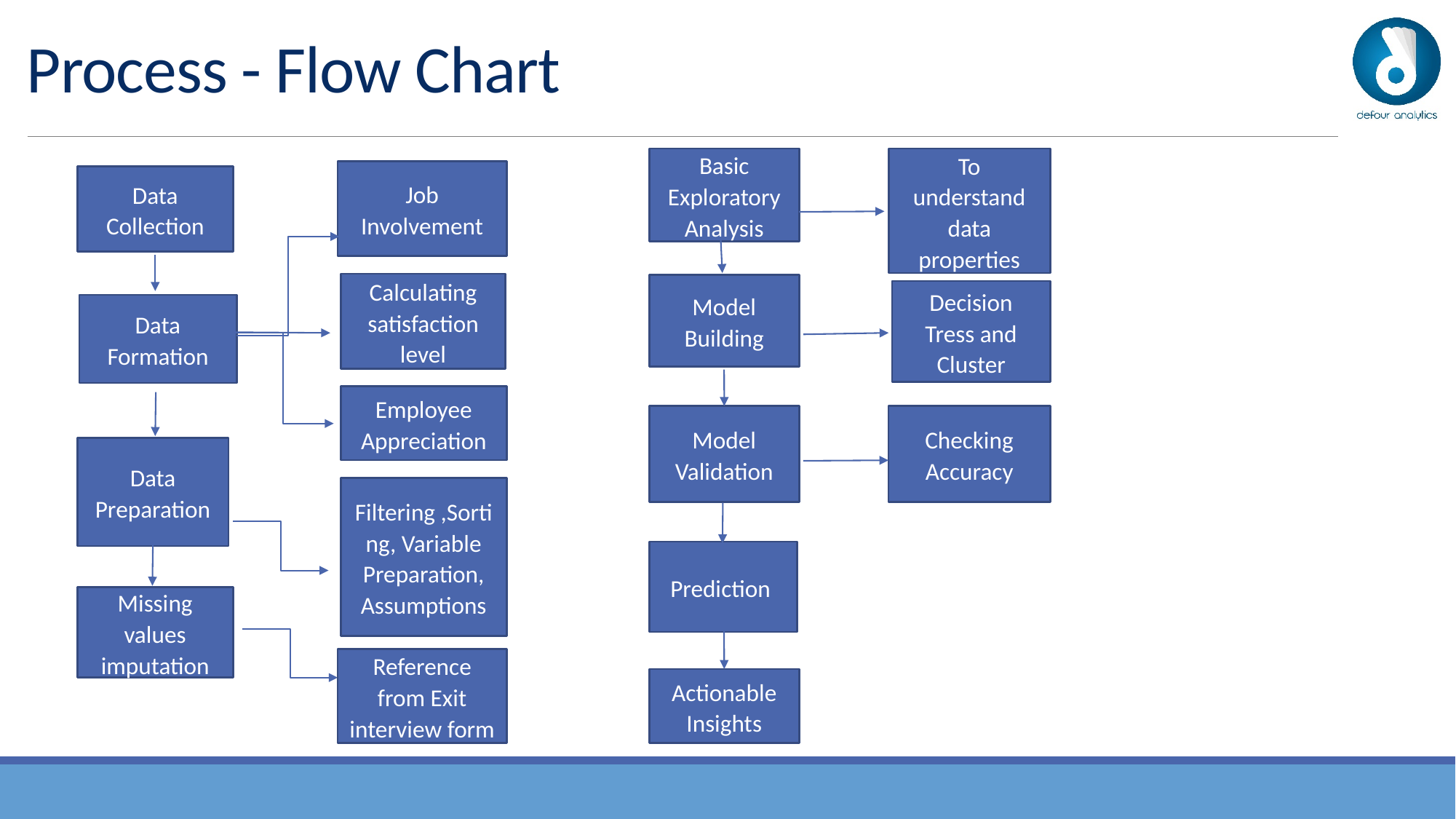

# Process - Flow Chart
Basic Exploratory Analysis
To understand data properties
Job Involvement
Data Collection
Calculating satisfaction level
Model Building
Decision Tress and Cluster
Data Formation
Employee Appreciation
Model Validation
Checking Accuracy
Data Preparation
Filtering ,Sorting, Variable Preparation, Assumptions
Prediction
Missing values imputation
Reference from Exit interview form
Actionable Insights